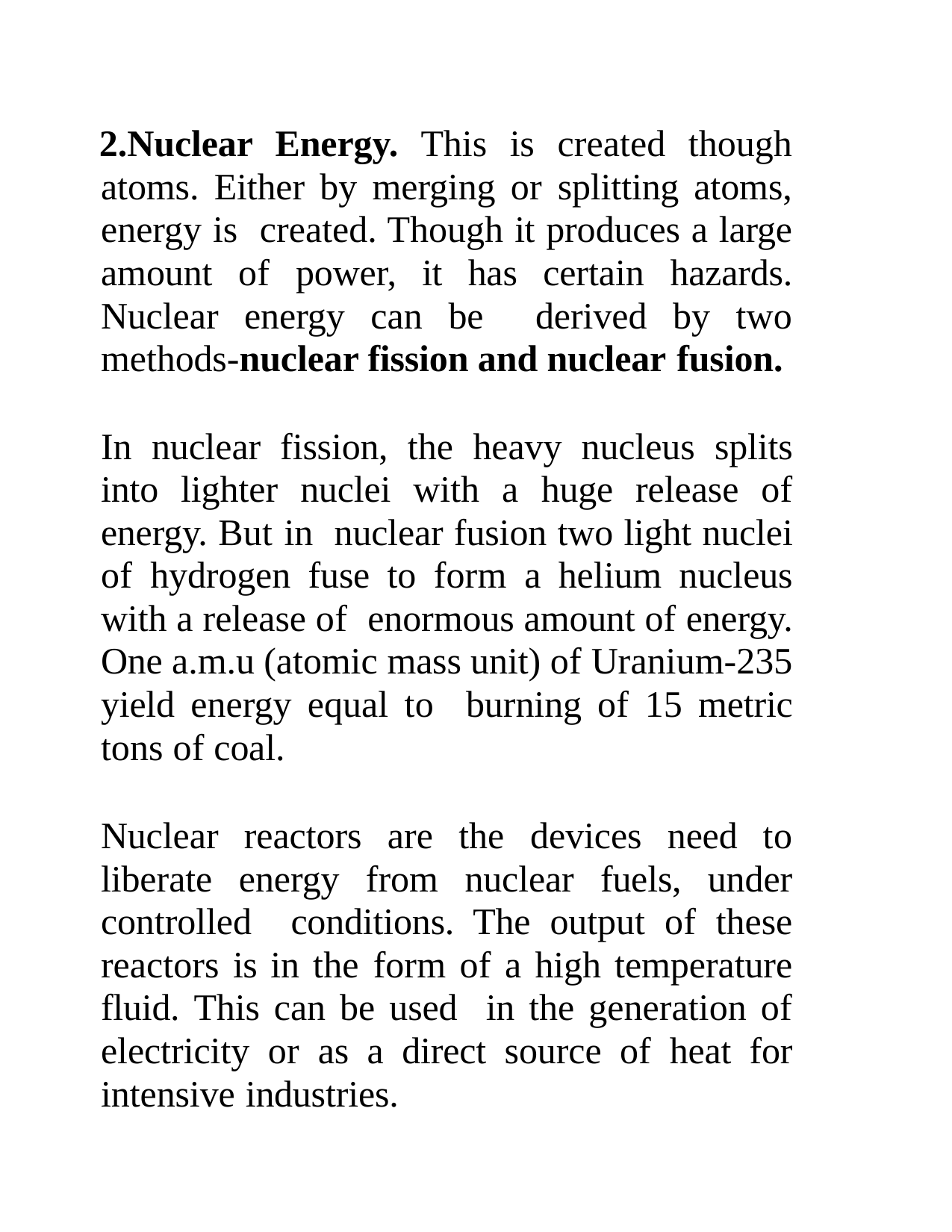

Nuclear Energy. This is created though atoms. Either by merging or splitting atoms, energy is  created. Though it produces a large amount of power, it has certain hazards. Nuclear energy can be  derived by two methods-nuclear fission and nuclear fusion.

In nuclear fission, the heavy nucleus splits into lighter nuclei with a huge release of energy. But in  nuclear fusion two light nuclei of hydrogen fuse to form a helium nucleus with a release of  enormous amount of energy. One a.m.u (atomic mass unit) of Uranium-235 yield energy equal to  burning of 15 metric tons of coal.

Nuclear reactors are the devices need to liberate energy from nuclear fuels, under controlled  conditions. The output of these reactors is in the form of a high temperature fluid. This can be used  in the generation of electricity or as a direct source of heat for intensive industries.